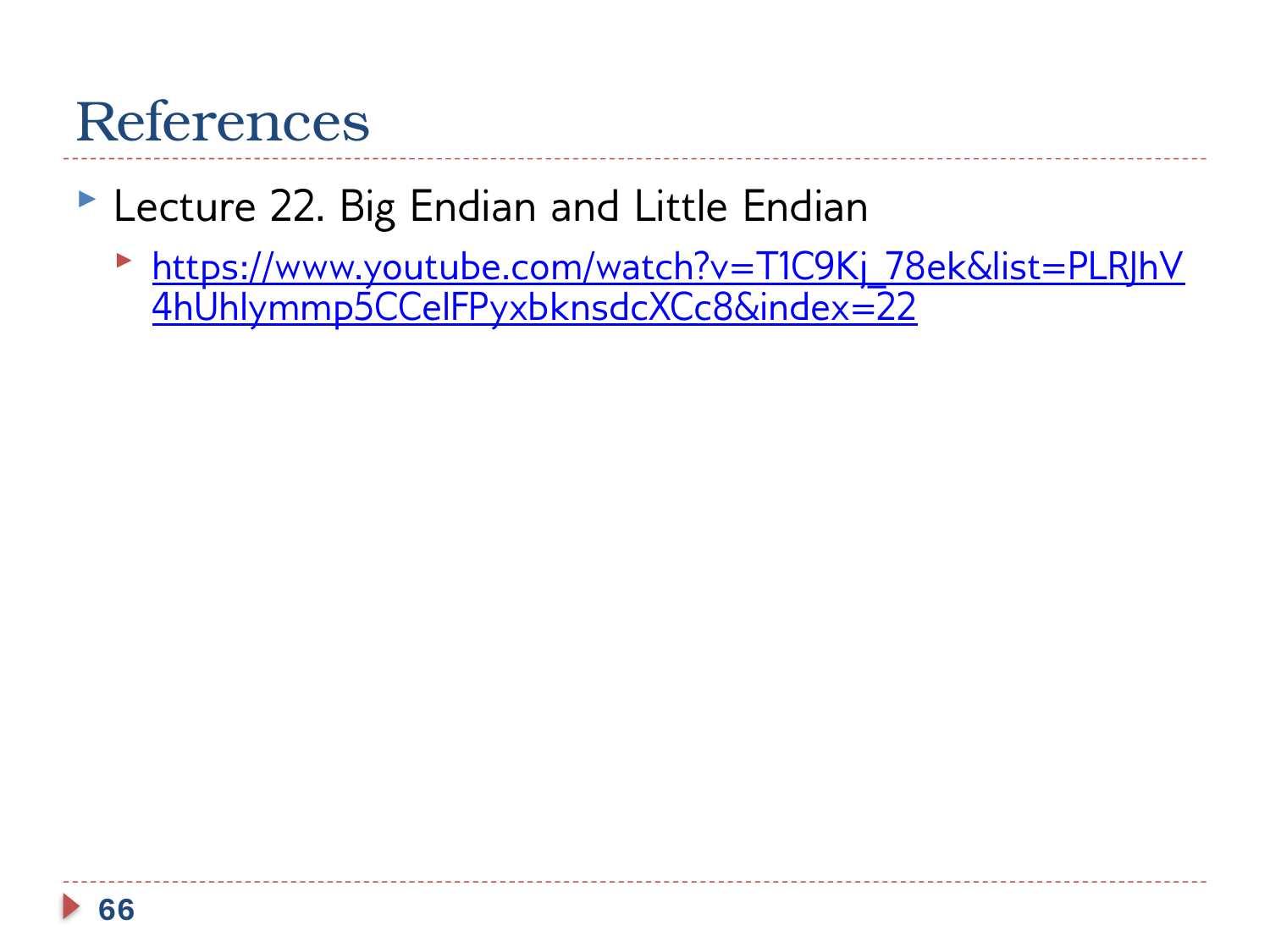

# References
Lecture 22. Big Endian and Little Endian
https://www.youtube.com/watch?v=T1C9Kj_78ek&list=PLRJhV4hUhIymmp5CCeIFPyxbknsdcXCc8&index=22

66